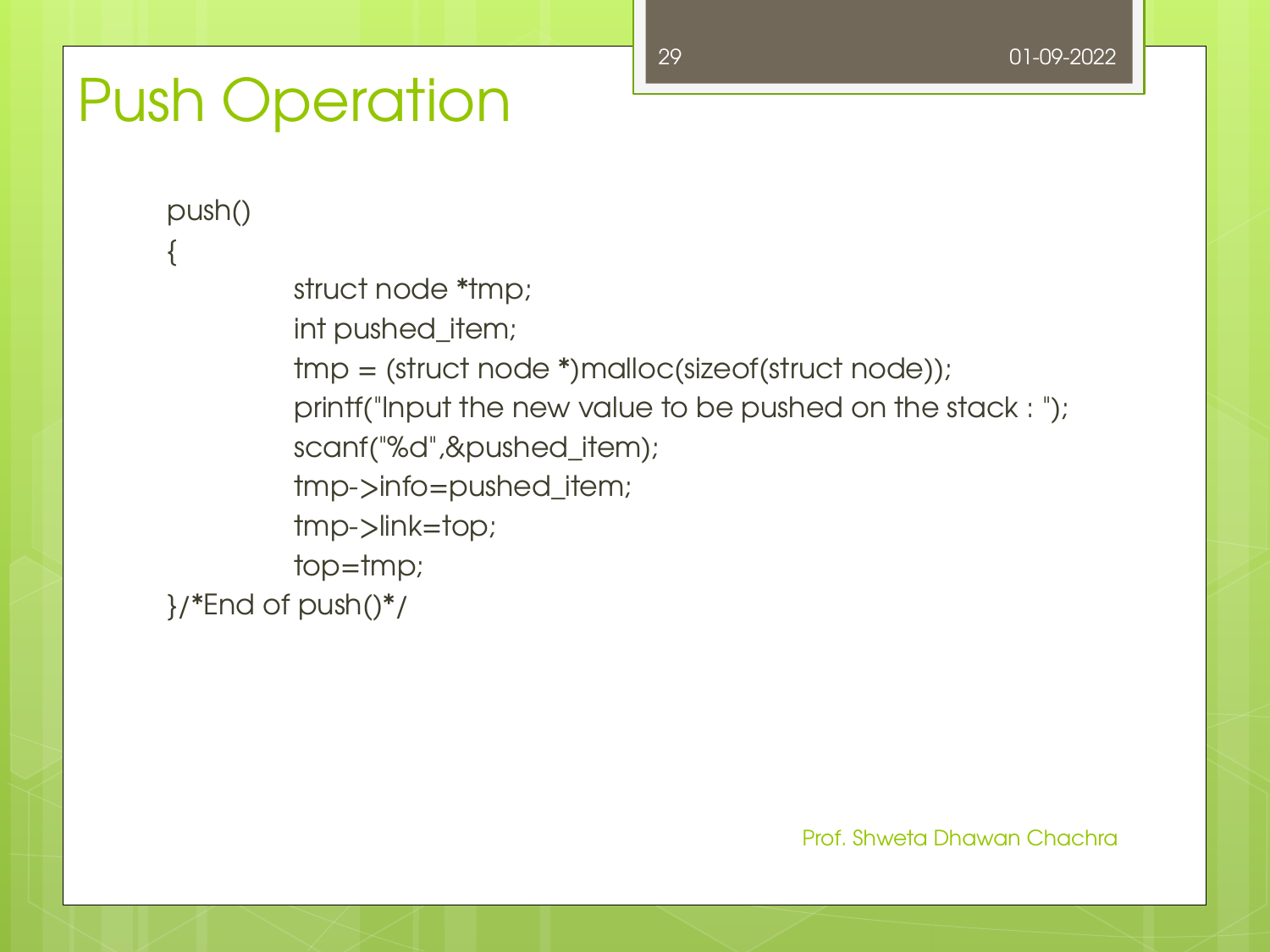

29
01-09-2022
# Push Operation
push()
{
	struct node *tmp;
	int pushed_item;
	tmp = (struct node *)malloc(sizeof(struct node));
	printf("Input the new value to be pushed on the stack : ");
	scanf("%d",&pushed_item);
	tmp->info=pushed_item;
	tmp->link=top;
	top=tmp;
}/*End of push()*/

Prof. Shweta Dhawan Chachra